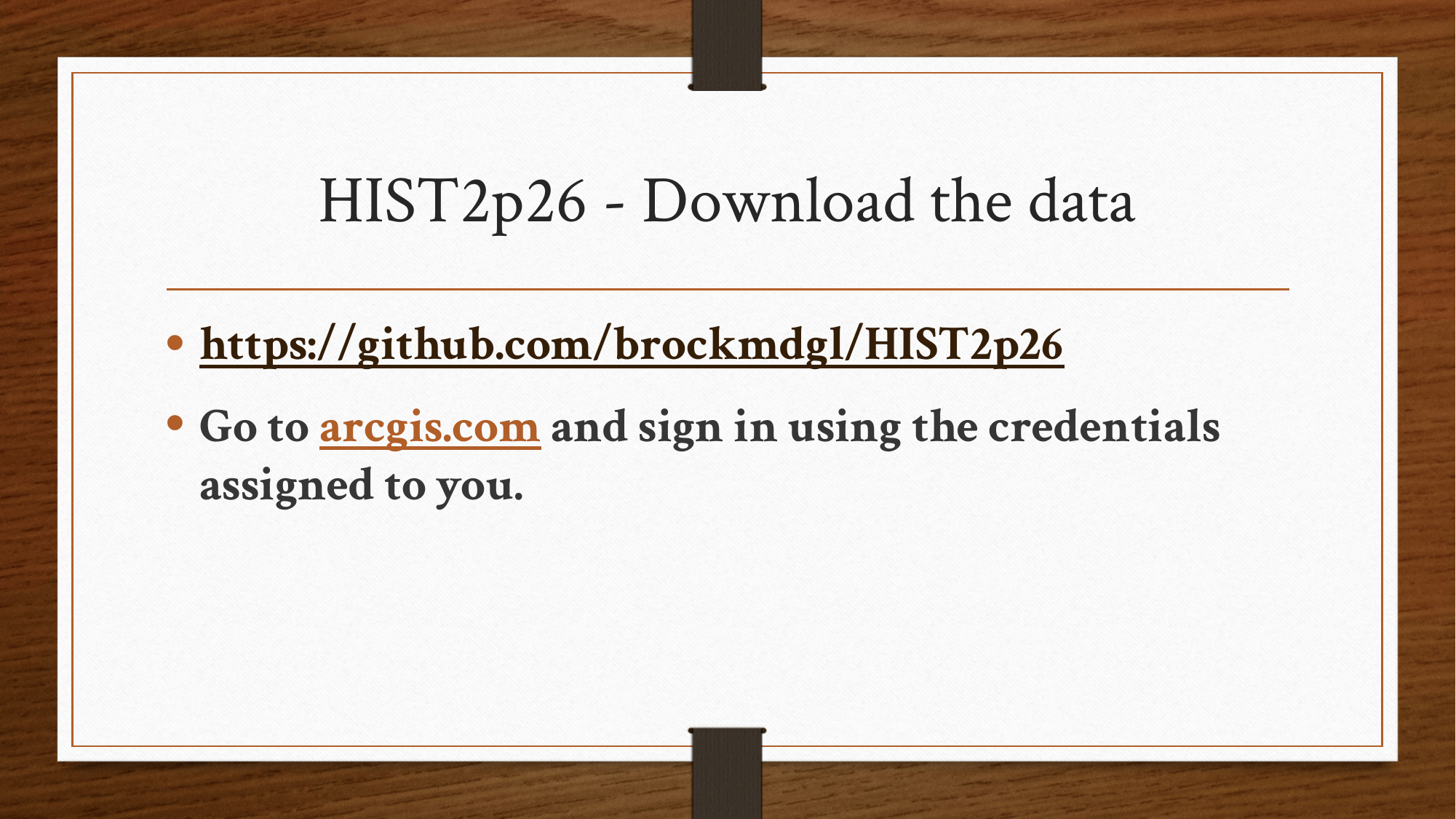

# HIST2p26 - Download the data
https://github.com/brockmdgl/HIST2p26
Go to arcgis.com and sign in using the credentials assigned to you.